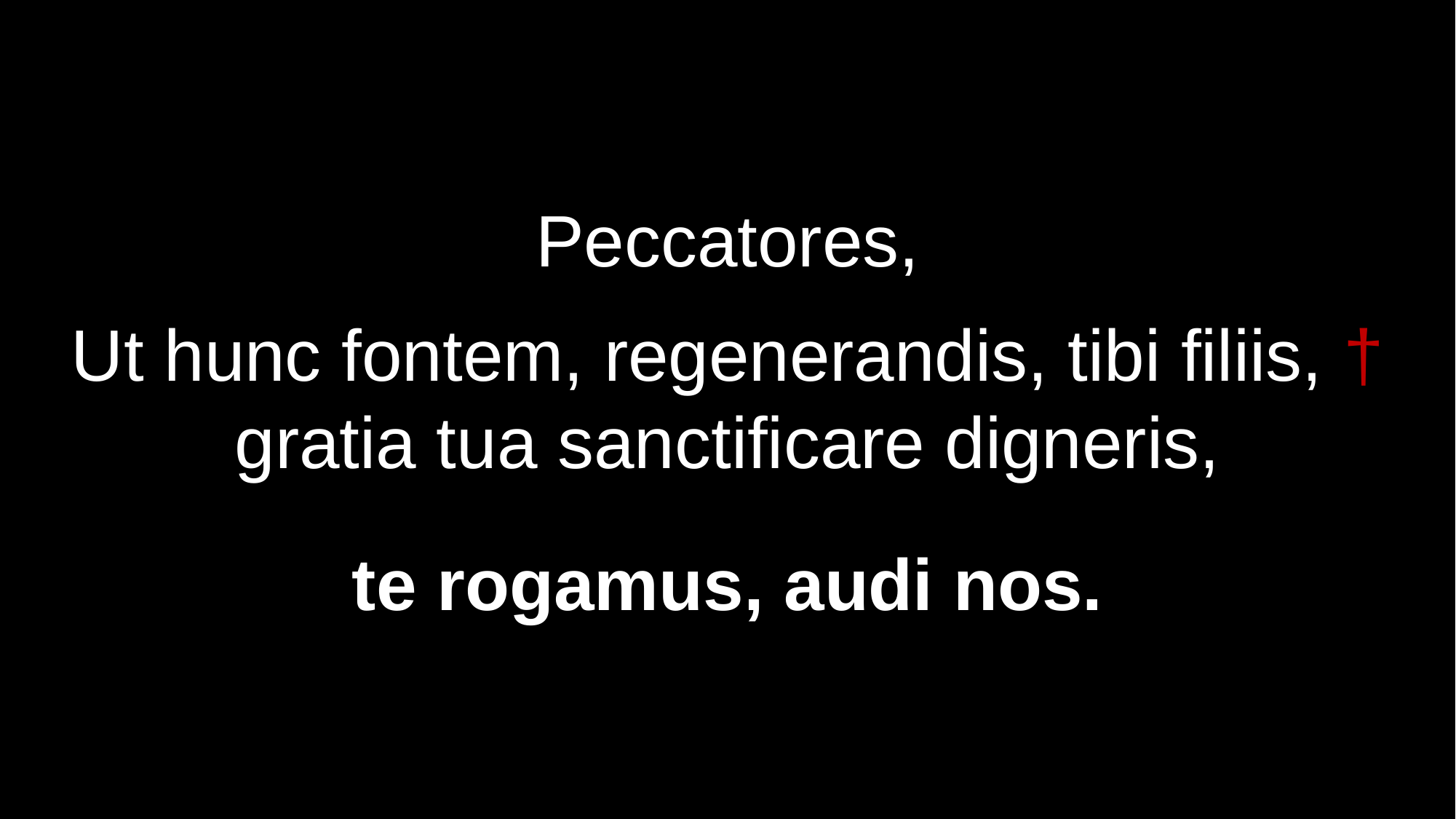

Peccatores,
Ut hunc fontem, regenerandis, tibi filiis, †
gratia tua sanctificare digneris,
te rogamus, audi nos.